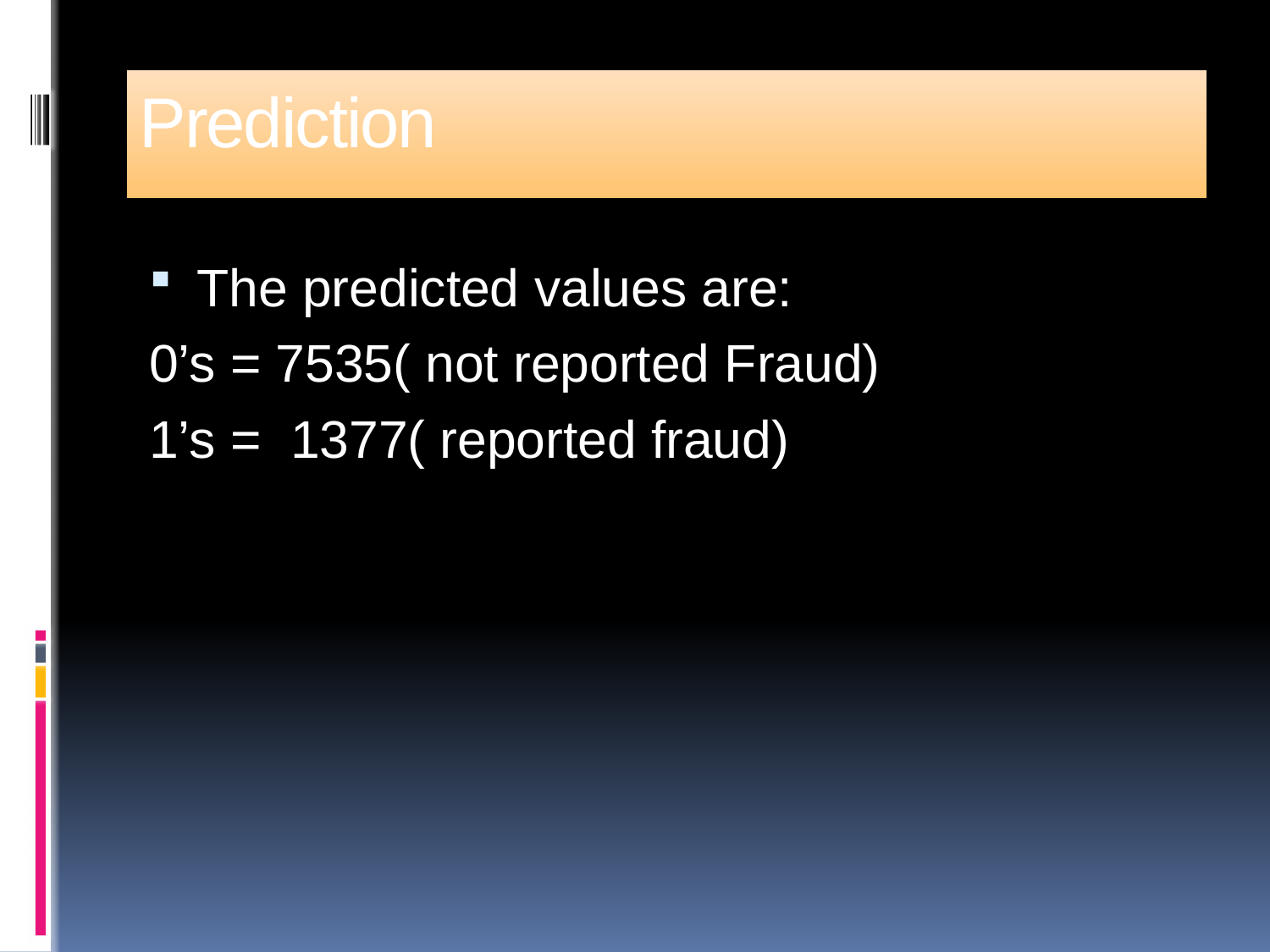

# Prediction
The predicted values are:
0’s = 7535( not reported Fraud)
1’s =  1377( reported fraud)